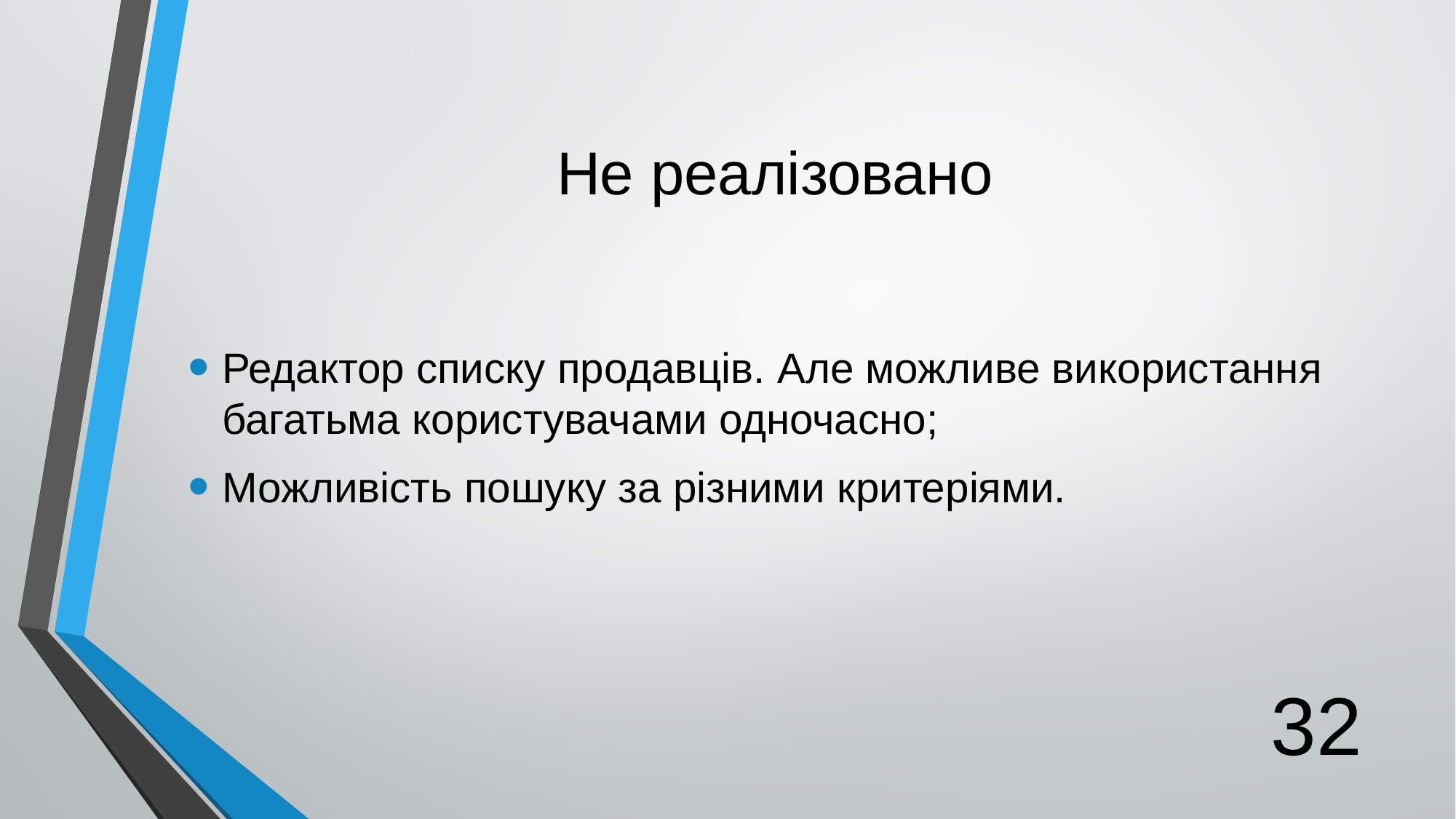

# Не реалізовано
Редактор списку продавців. Але можливе використання багатьма користувачами одночасно;
Можливість пошуку за різними критеріями.
32